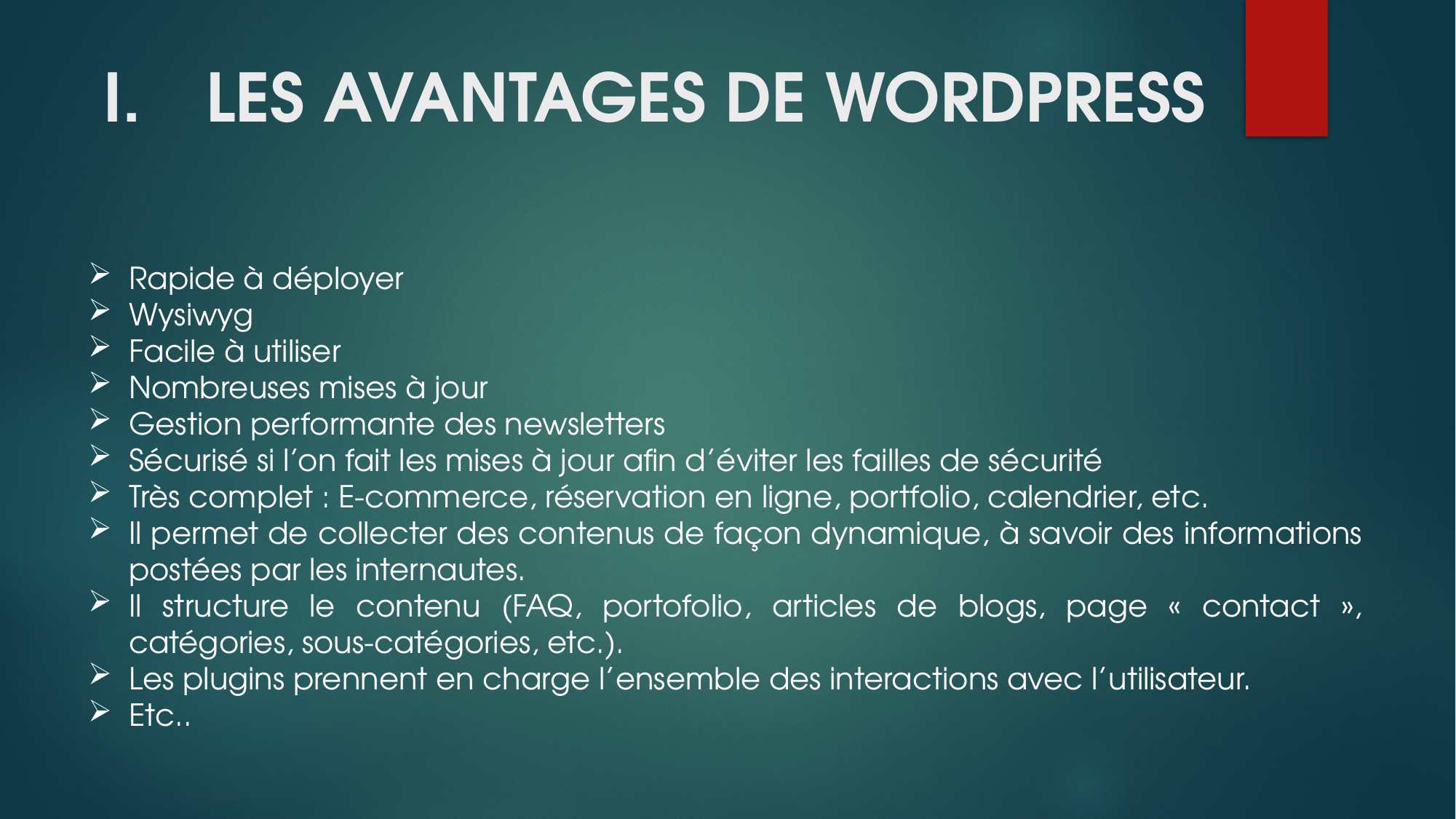

# LES AVANTAGES DE WORDPRESS
Rapide à déployer
Wysiwyg
Facile à utiliser
Nombreuses mises à jour
Gestion performante des newsletters
Sécurisé si l’on fait les mises à jour afin d’éviter les failles de sécurité
Très complet : E-commerce, réservation en ligne, portfolio, calendrier, etc.
Il permet de collecter des contenus de façon dynamique, à savoir des informations postées par les internautes.
Il structure le contenu (FAQ, portofolio, articles de blogs, page « contact », catégories, sous-catégories, etc.).
Les plugins prennent en charge l’ensemble des interactions avec l’utilisateur.
Etc..